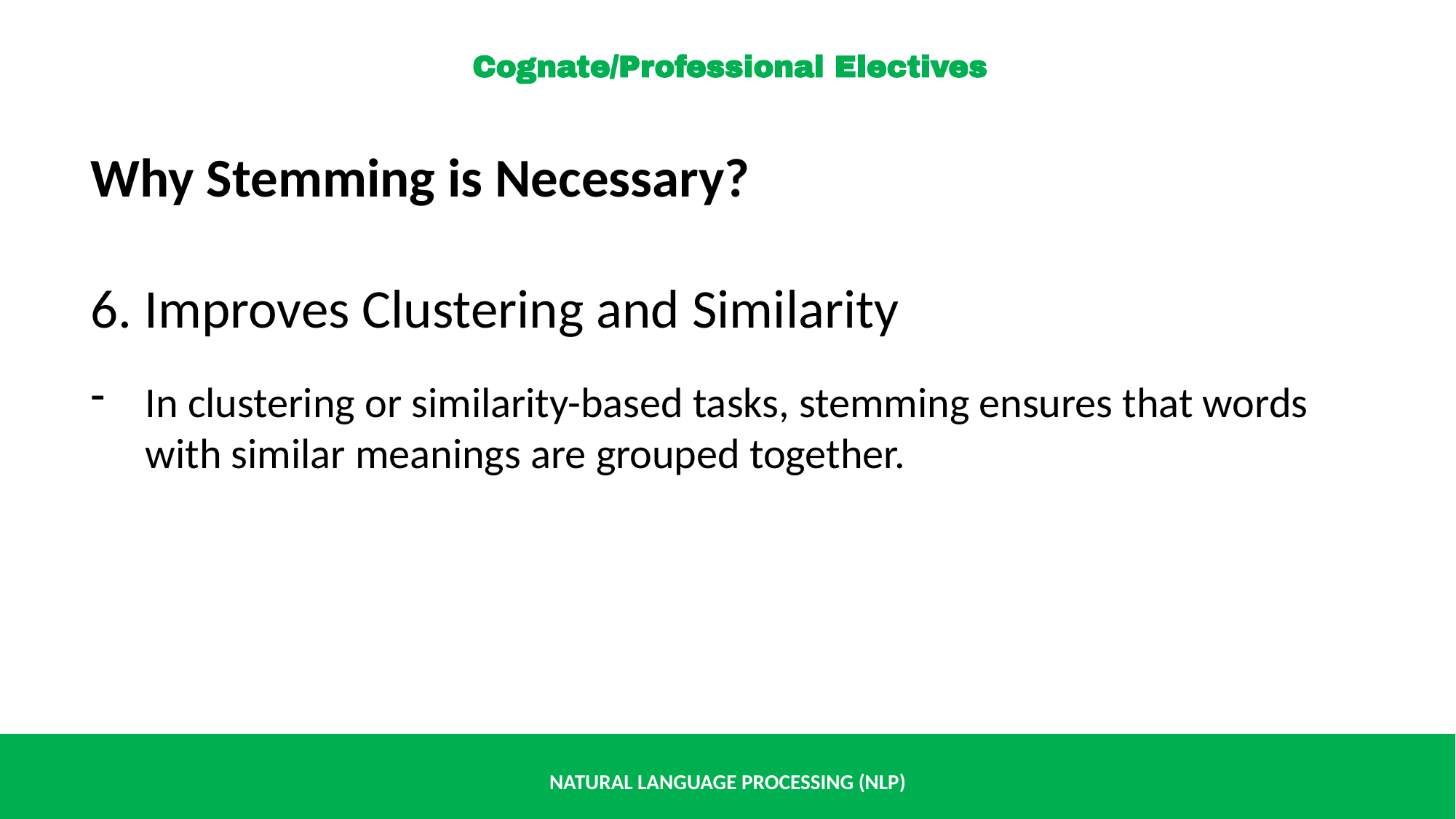

Why Stemming is Necessary?

6. Improves Clustering and Similarity

In clustering or similarity-based tasks, stemming ensures that words with similar meanings are grouped together.